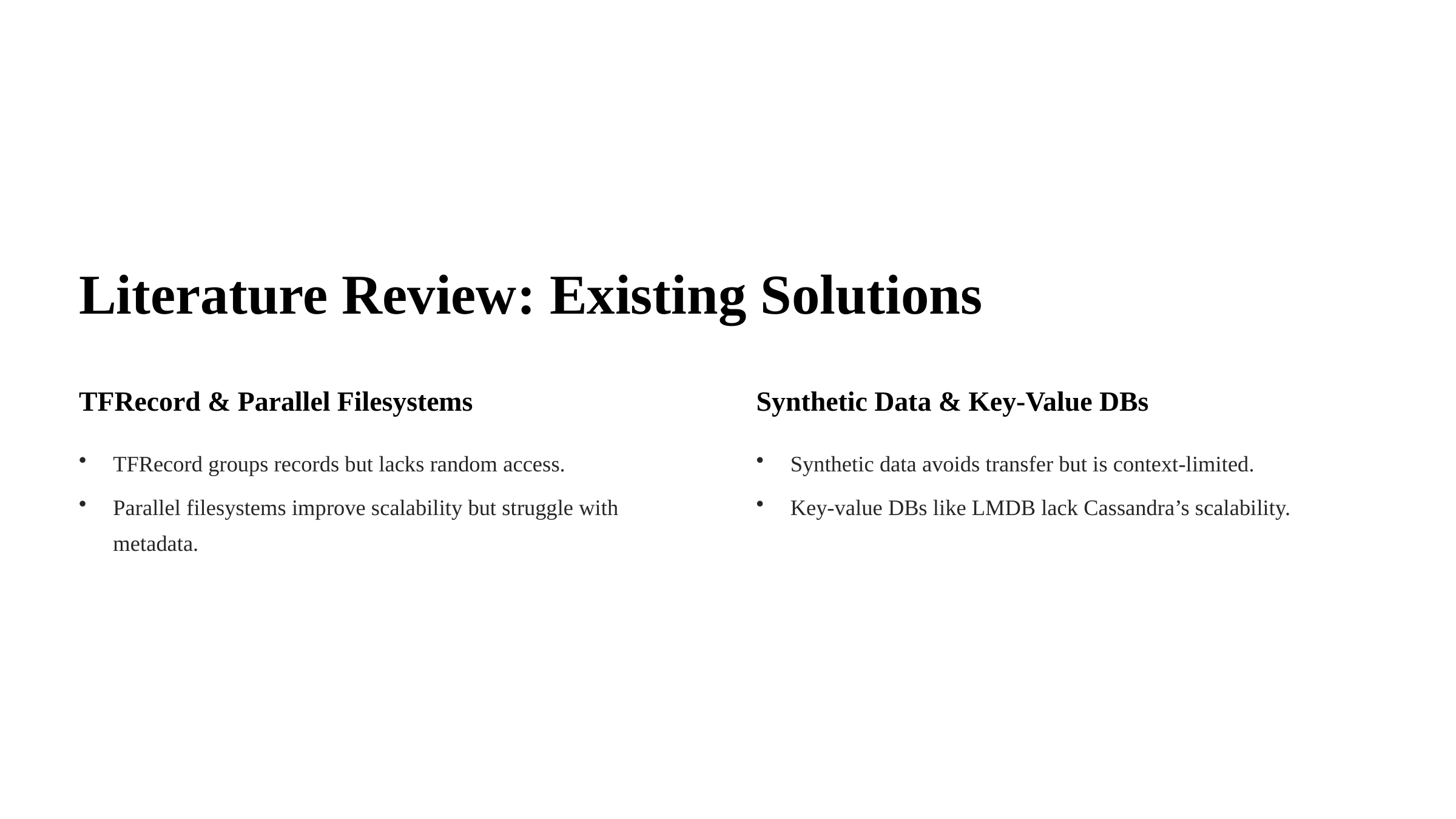

Literature Review: Existing Solutions
TFRecord & Parallel Filesystems
Synthetic Data & Key-Value DBs
TFRecord groups records but lacks random access.
Synthetic data avoids transfer but is context-limited.
Parallel filesystems improve scalability but struggle with metadata.
Key-value DBs like LMDB lack Cassandra’s scalability.